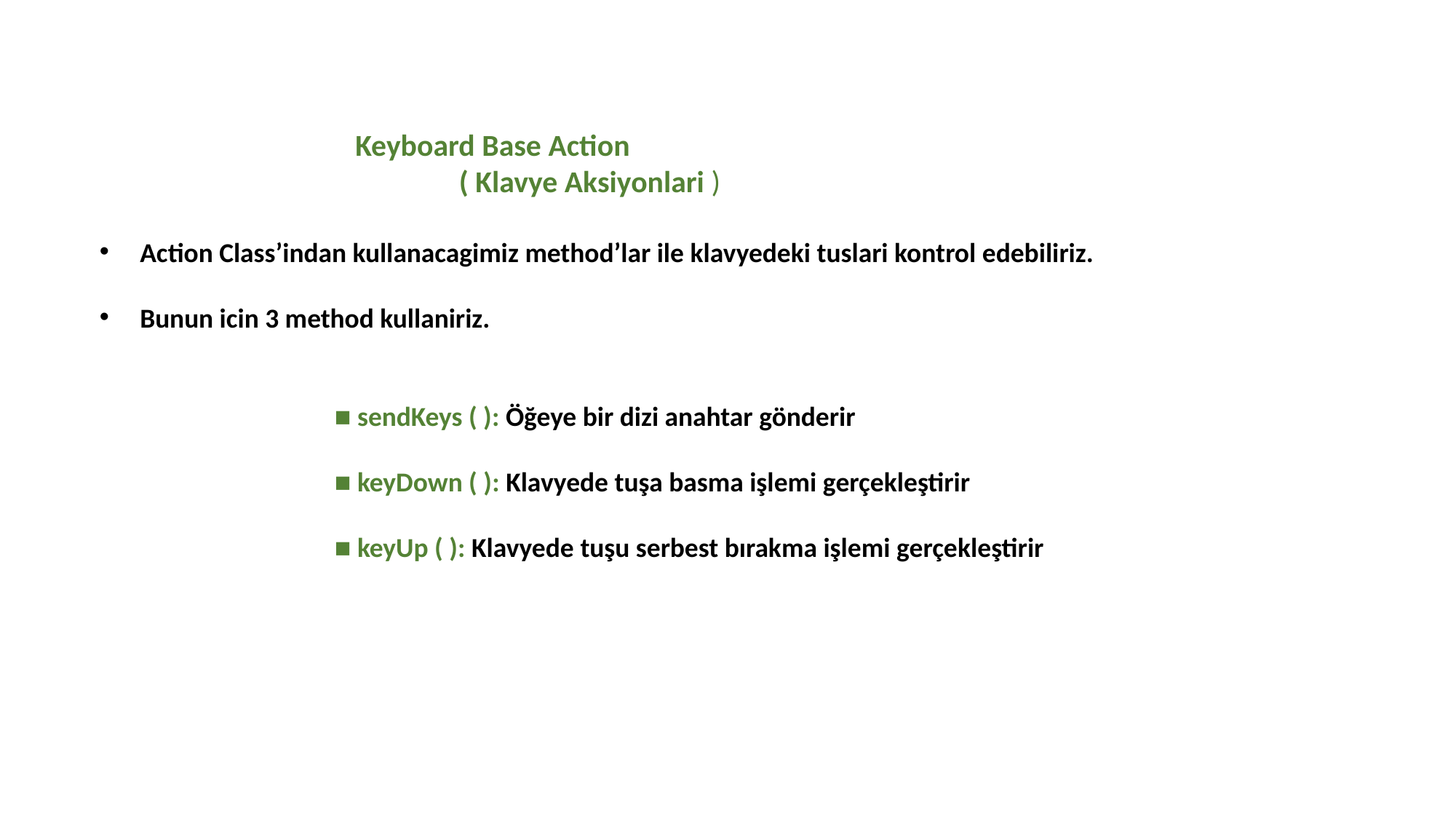

Keyboard Base Action
                                                    ( Klavye Aksiyonlari )
 Action Class’indan kullanacagimiz method’lar ile klavyedeki tuslari kontrol edebiliriz.

 Bunun icin 3 method kullaniriz.

                                      ■ sendKeys ( ): Öğeye bir dizi anahtar gönderir
                                      ■ keyDown ( ): Klavyede tuşa basma işlemi gerçekleştirir
                                      ■ keyUp ( ): Klavyede tuşu serbest bırakma işlemi gerçekleştirir